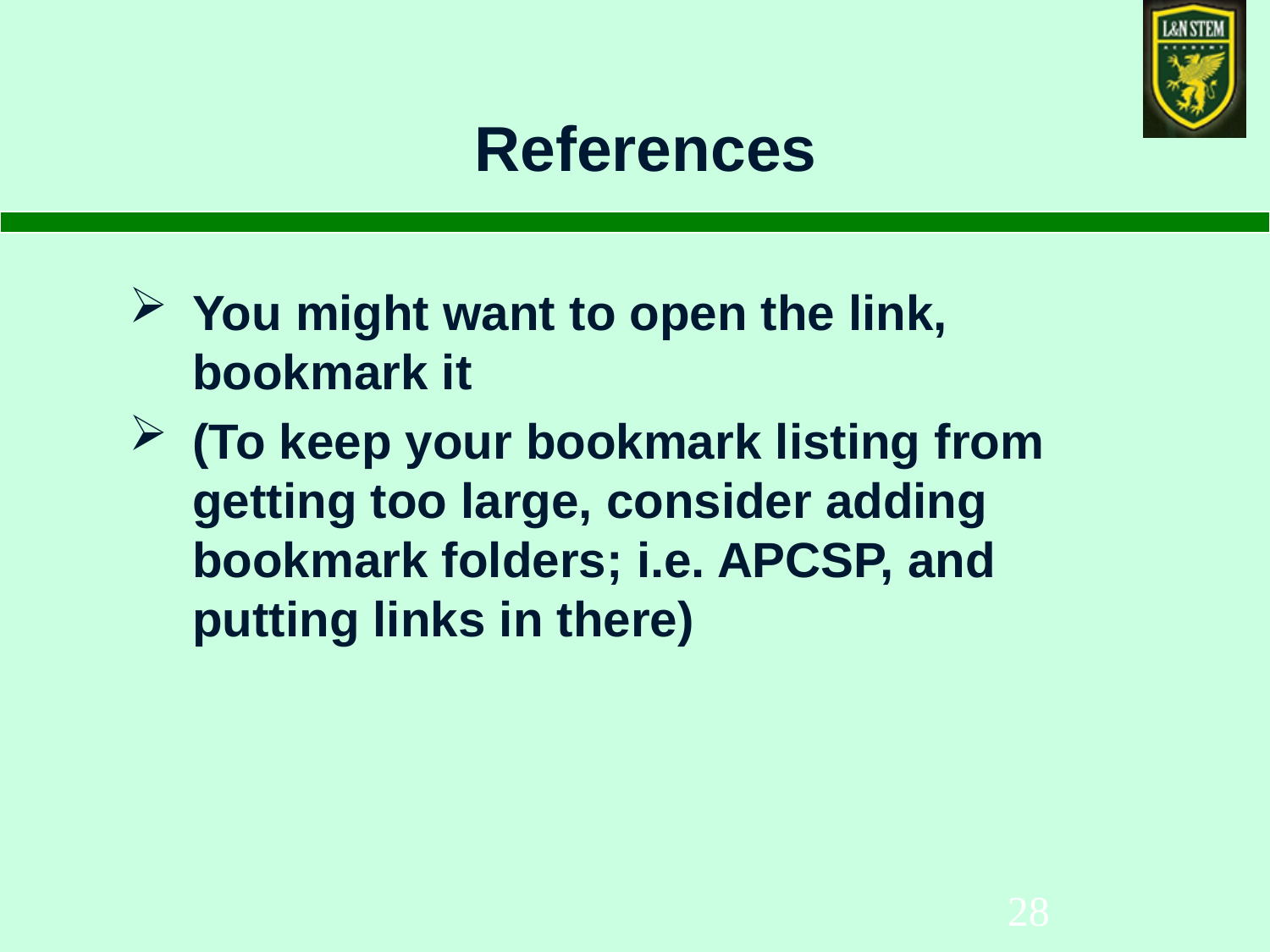

# References
You might want to open the link, bookmark it
(To keep your bookmark listing from getting too large, consider adding bookmark folders; i.e. APCSP, and putting links in there)